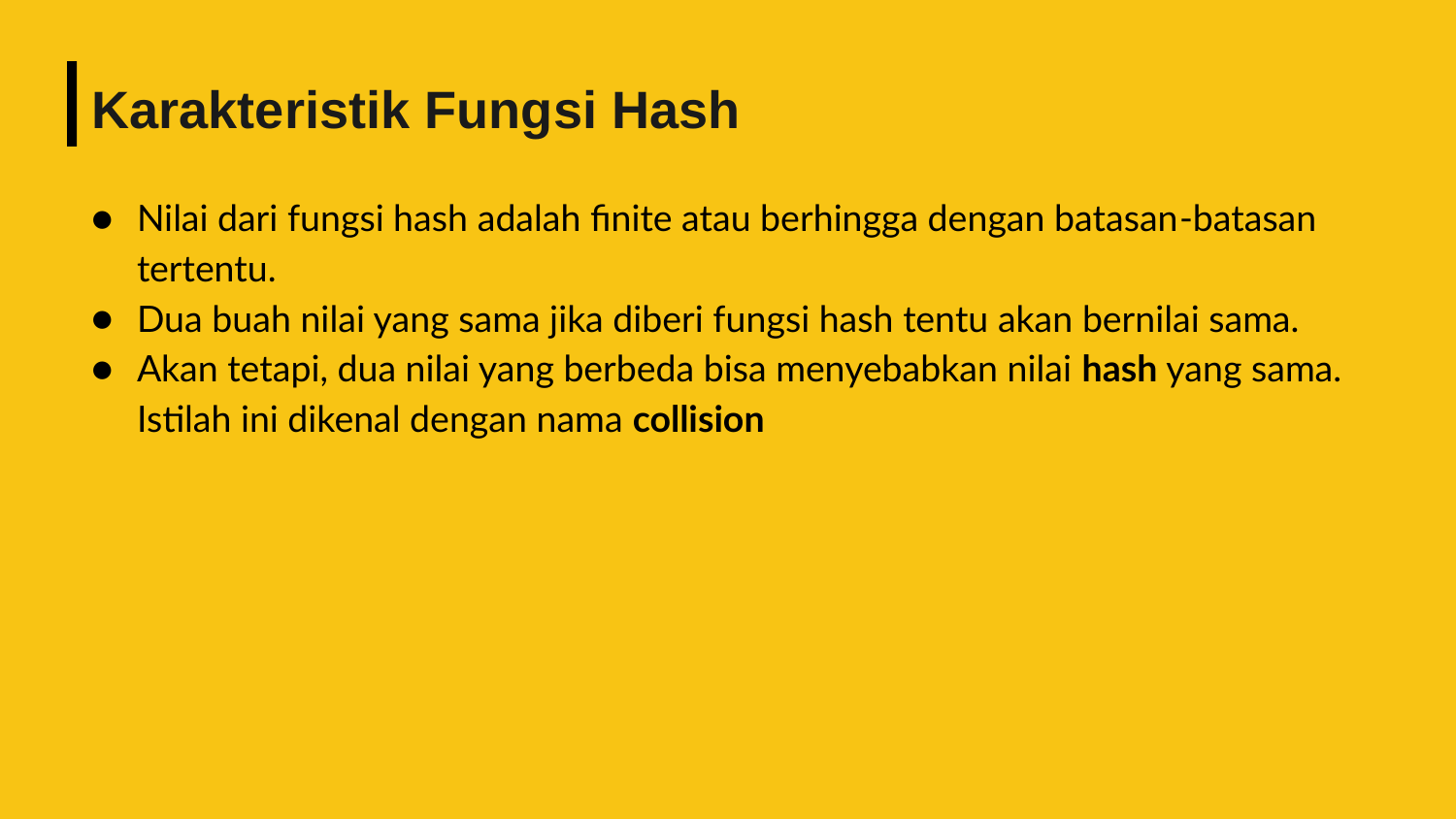

# Karakteristik Fungsi Hash
Nilai dari fungsi hash adalah finite atau berhingga dengan batasan-batasan tertentu.
Dua buah nilai yang sama jika diberi fungsi hash tentu akan bernilai sama.
Akan tetapi, dua nilai yang berbeda bisa menyebabkan nilai hash yang sama. Istilah ini dikenal dengan nama collision